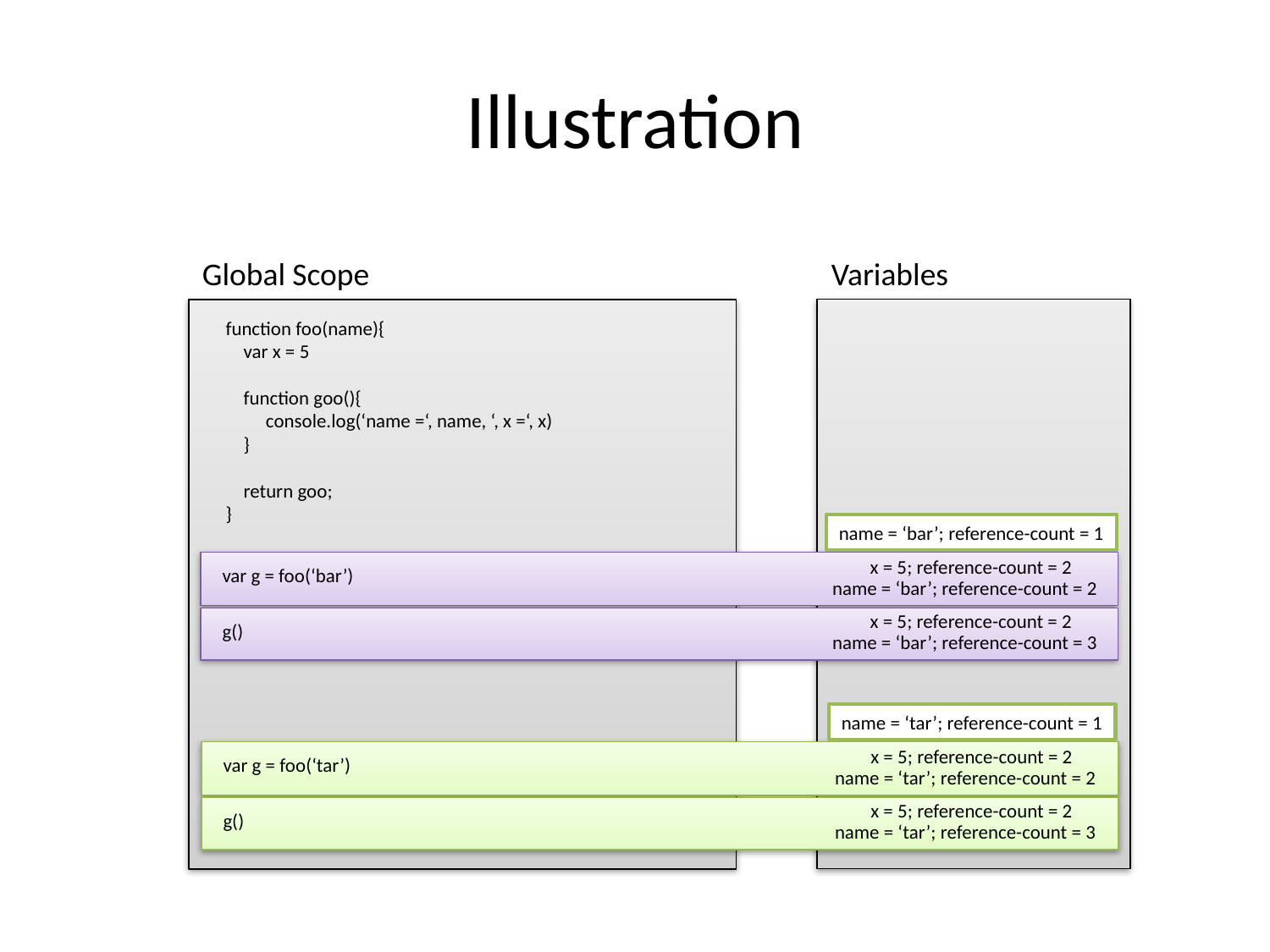

# Illustration
Global Scope
Variables

function foo(name){
    var x = 5

    function goo(){
         console.log(‘name =‘, name, ‘, x =‘, x)
    }

    return goo;
}
name = ‘bar’; reference-count = 1
x = 5; reference-count = 2

var g = foo(‘bar’)
name = ‘bar’; reference-count = 2
x = 5; reference-count = 2

g()
name = ‘bar’; reference-count = 3
name = ‘tar’; reference-count = 1
x = 5; reference-count = 2

var g = foo(‘tar’)
name = ‘tar’; reference-count = 2
x = 5; reference-count = 2

g()
name = ‘tar’; reference-count = 3